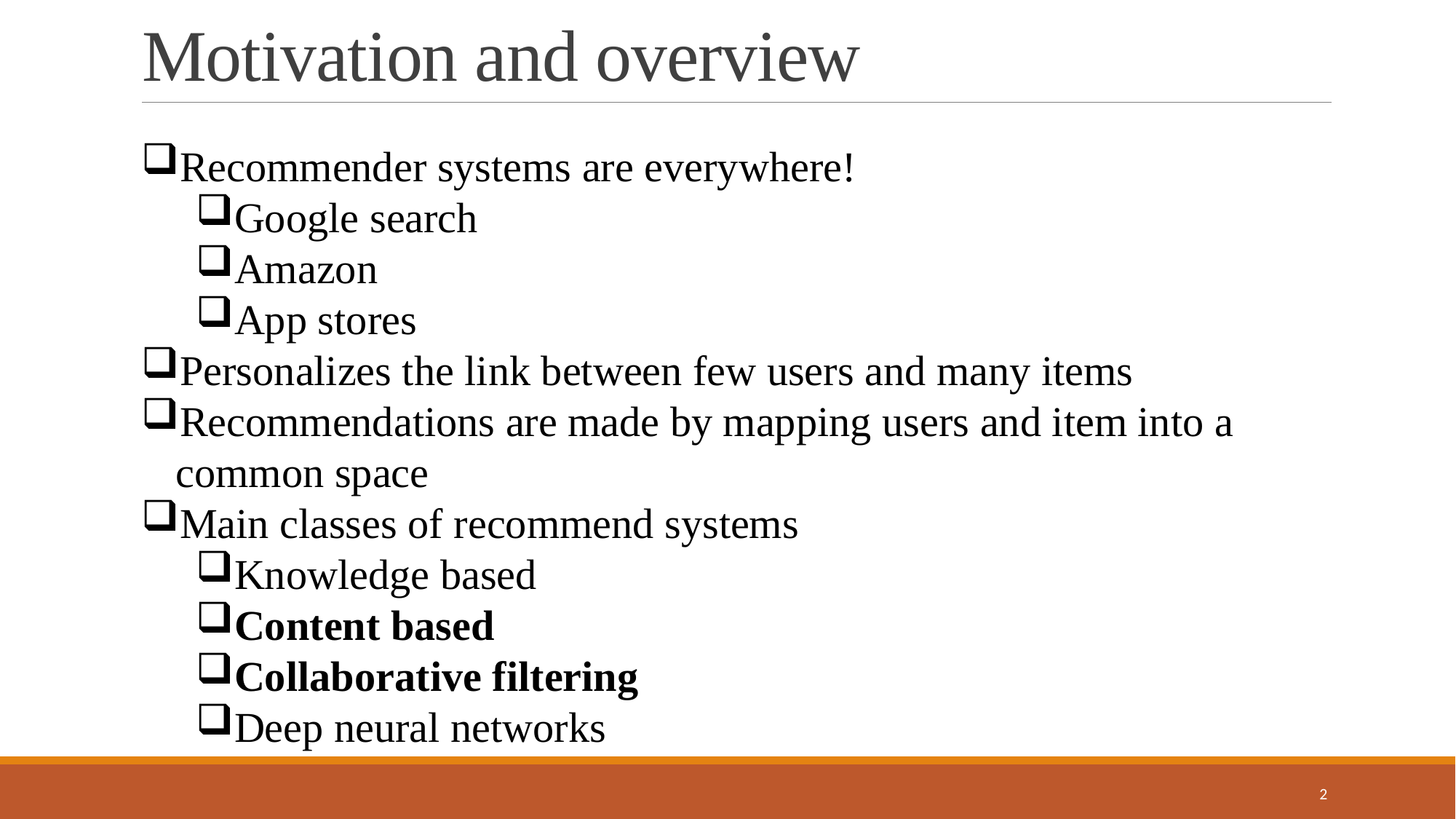

# Motivation and overview
Recommender systems are everywhere!
Google search
Amazon
App stores
Personalizes the link between few users and many items
Recommendations are made by mapping users and item into a common space
Main classes of recommend systems
Knowledge based
Content based
Collaborative filtering
Deep neural networks
2